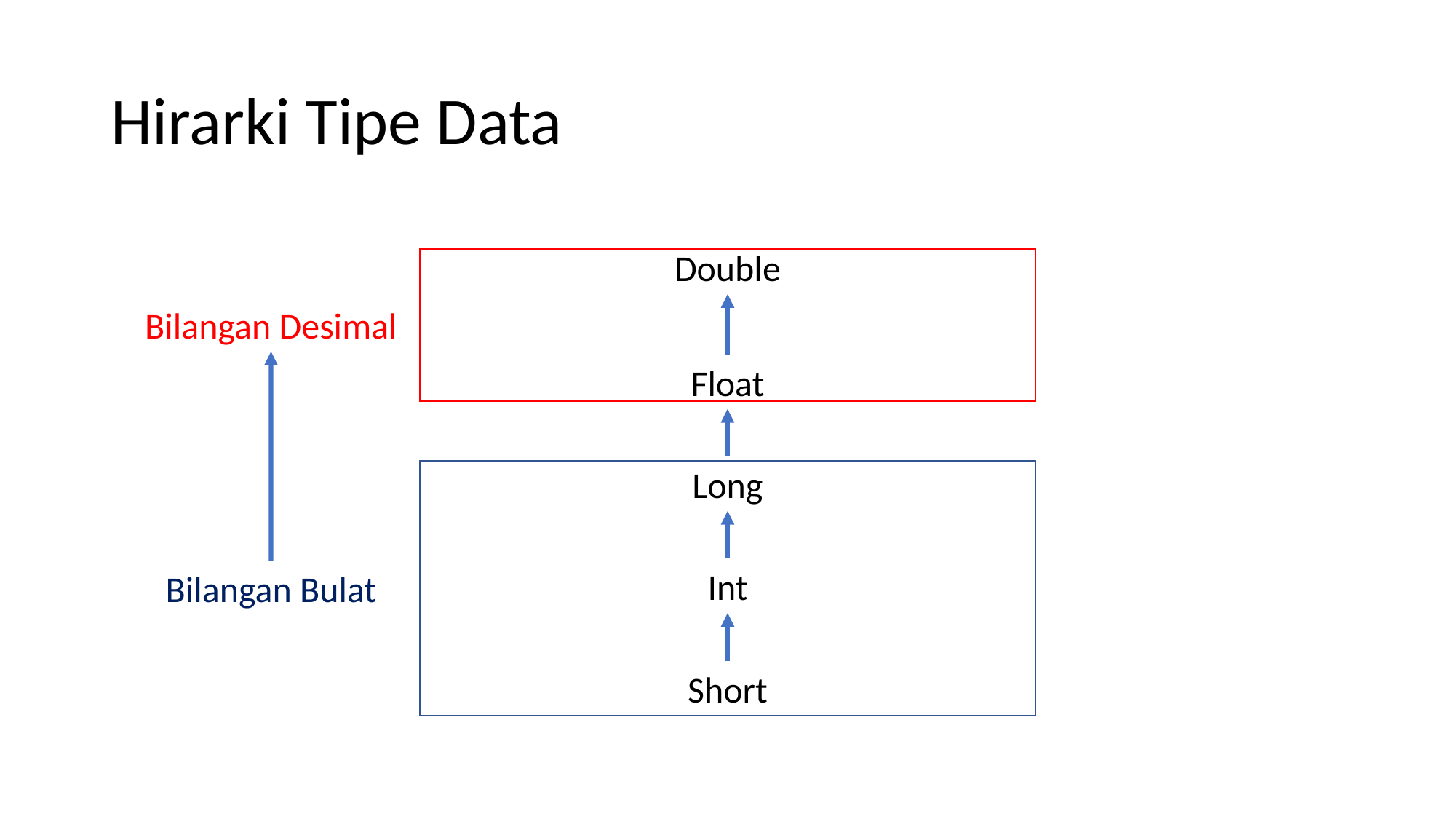

# Hirarki Tipe Data
Double

Bilangan Desimal
Float
Long

Int
Bilangan Bulat
Short